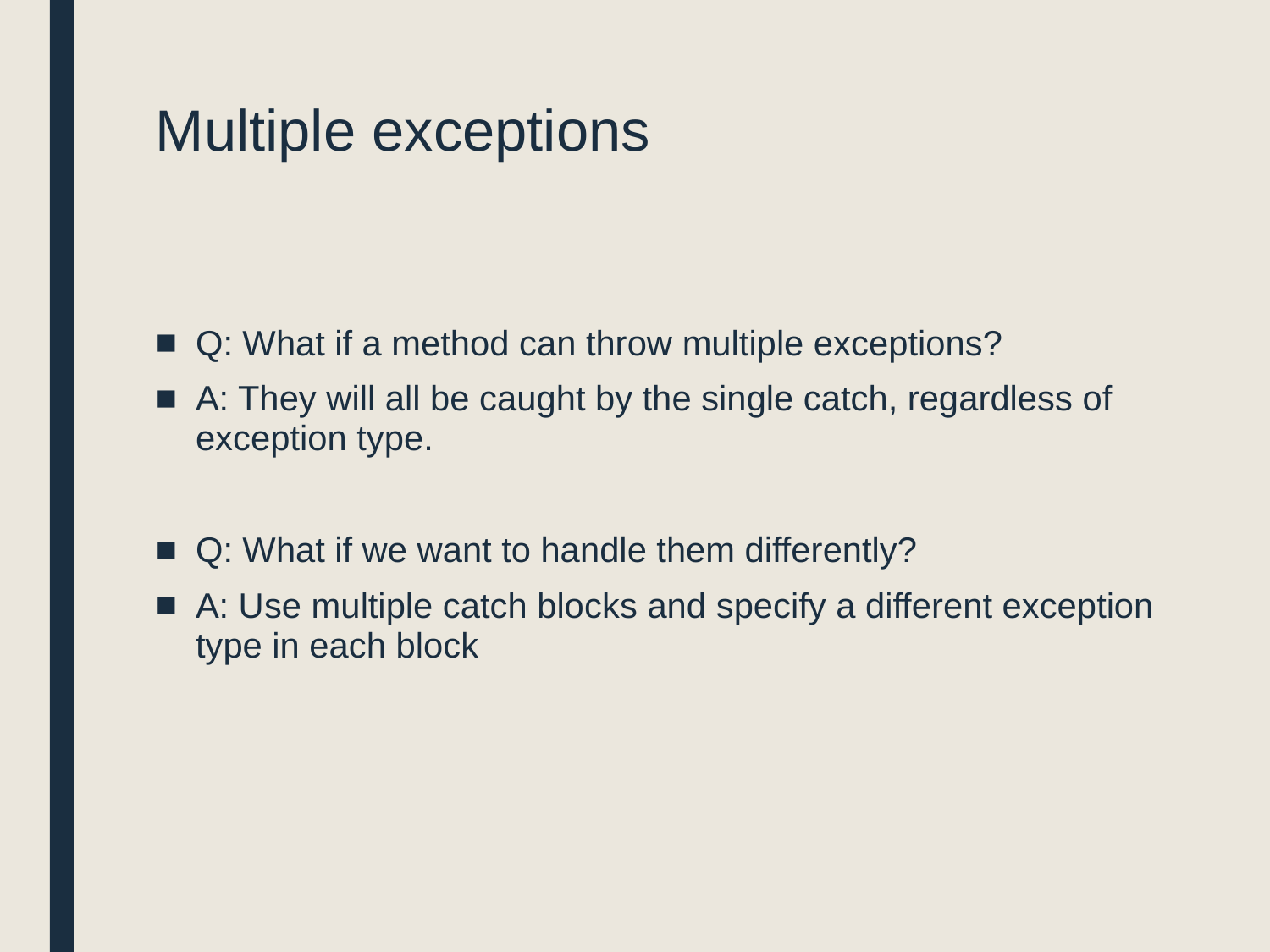

# Multiple exceptions
Q: What if a method can throw multiple exceptions?
A: They will all be caught by the single catch, regardless of exception type.

Q: What if we want to handle them differently?
A: Use multiple catch blocks and specify a different exception type in each block